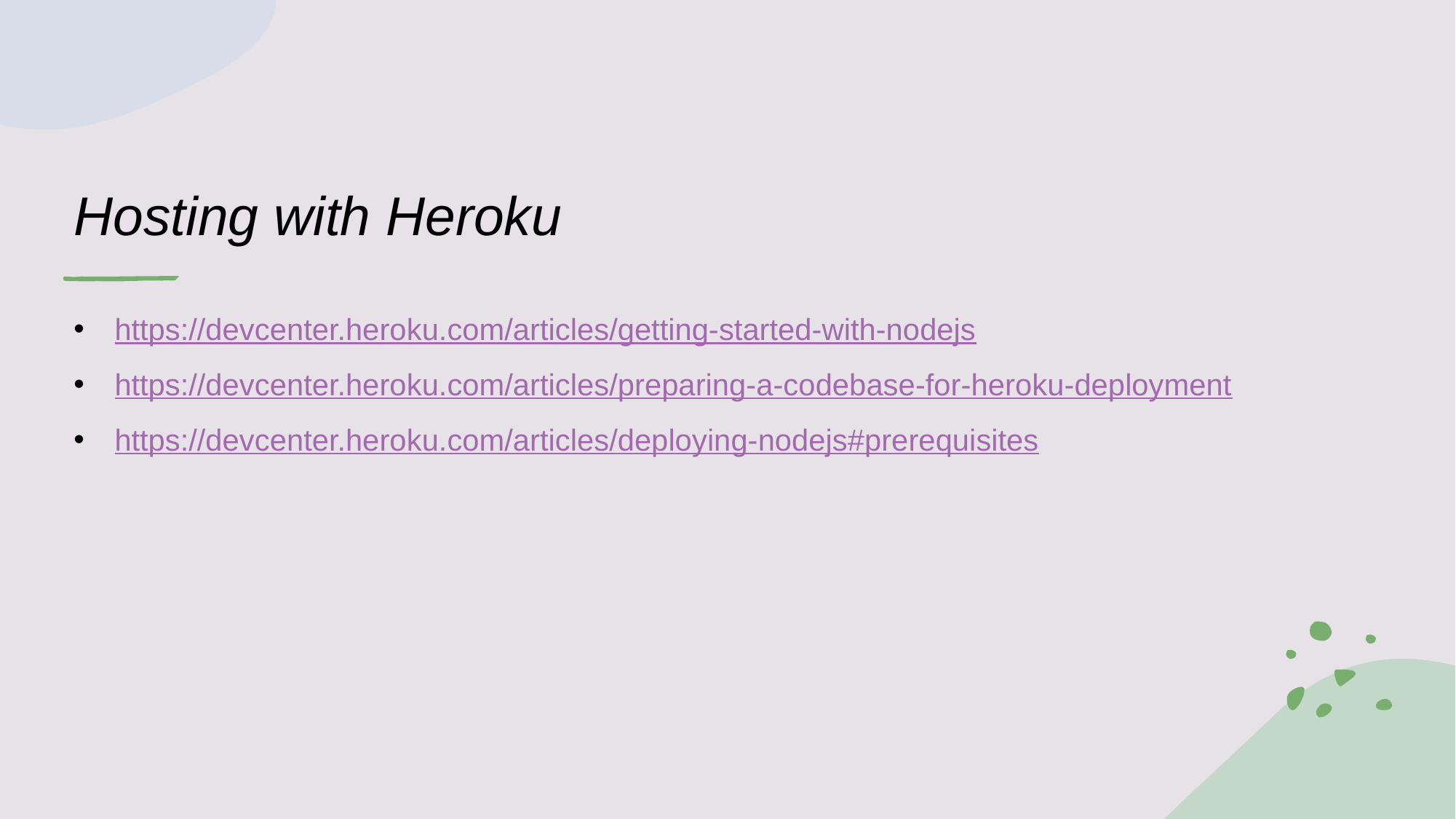

# Hosting with Heroku
https://devcenter.heroku.com/articles/getting-started-with-nodejs
https://devcenter.heroku.com/articles/preparing-a-codebase-for-heroku-deployment
https://devcenter.heroku.com/articles/deploying-nodejs#prerequisites